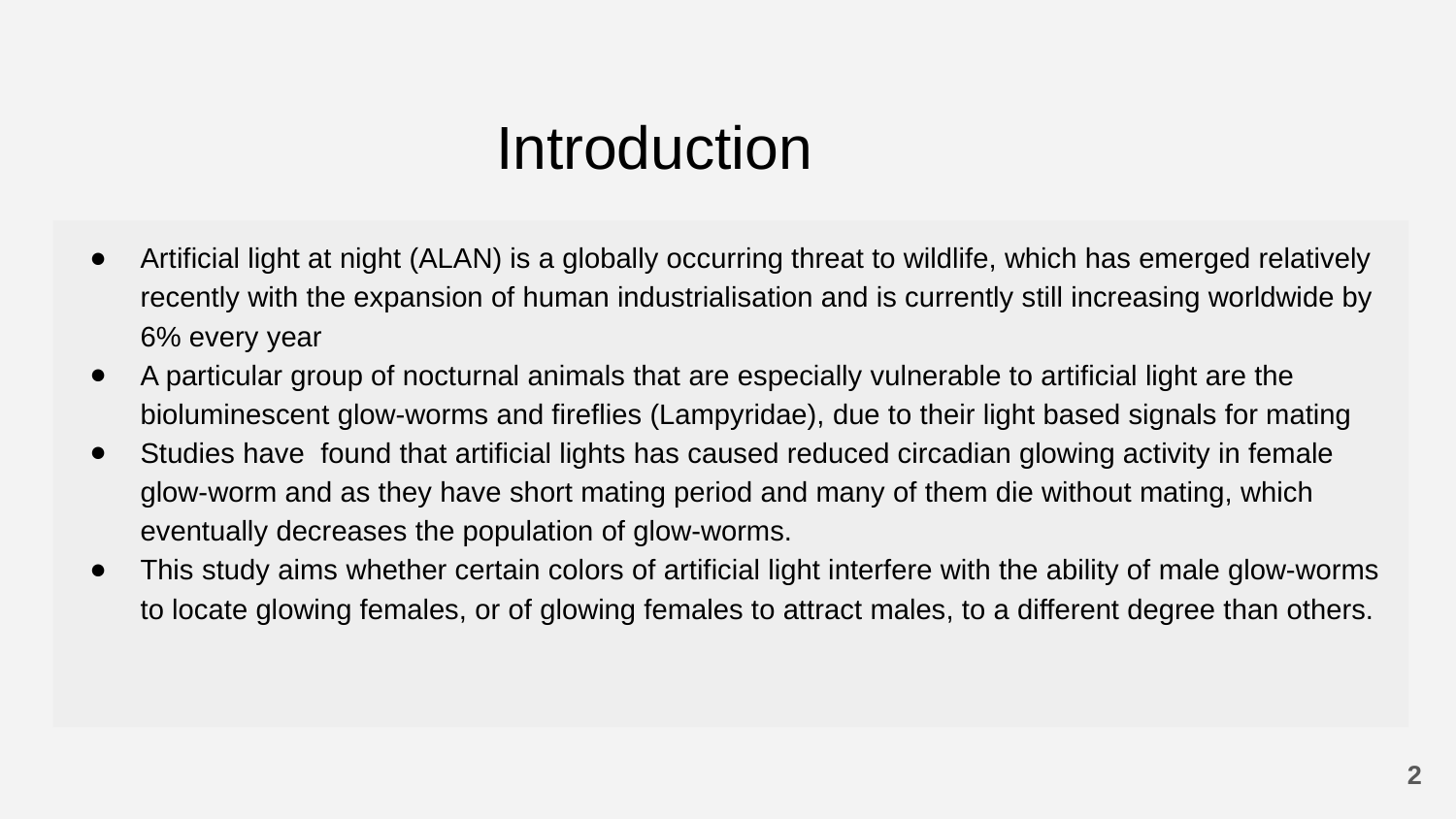

# Introduction
Artificial light at night (ALAN) is a globally occurring threat to wildlife, which has emerged relatively recently with the expansion of human industrialisation and is currently still increasing worldwide by 6% every year
A particular group of nocturnal animals that are especially vulnerable to artificial light are the bioluminescent glow-worms and fireflies (Lampyridae), due to their light based signals for mating
Studies have  found that artificial lights has caused reduced circadian glowing activity in female glow-worm and as they have short mating period and many of them die without mating, which eventually decreases the population of glow-worms.
This study aims whether certain colors of artificial light interfere with the ability of male glow-worms to locate glowing females, or of glowing females to attract males, to a different degree than others.
2